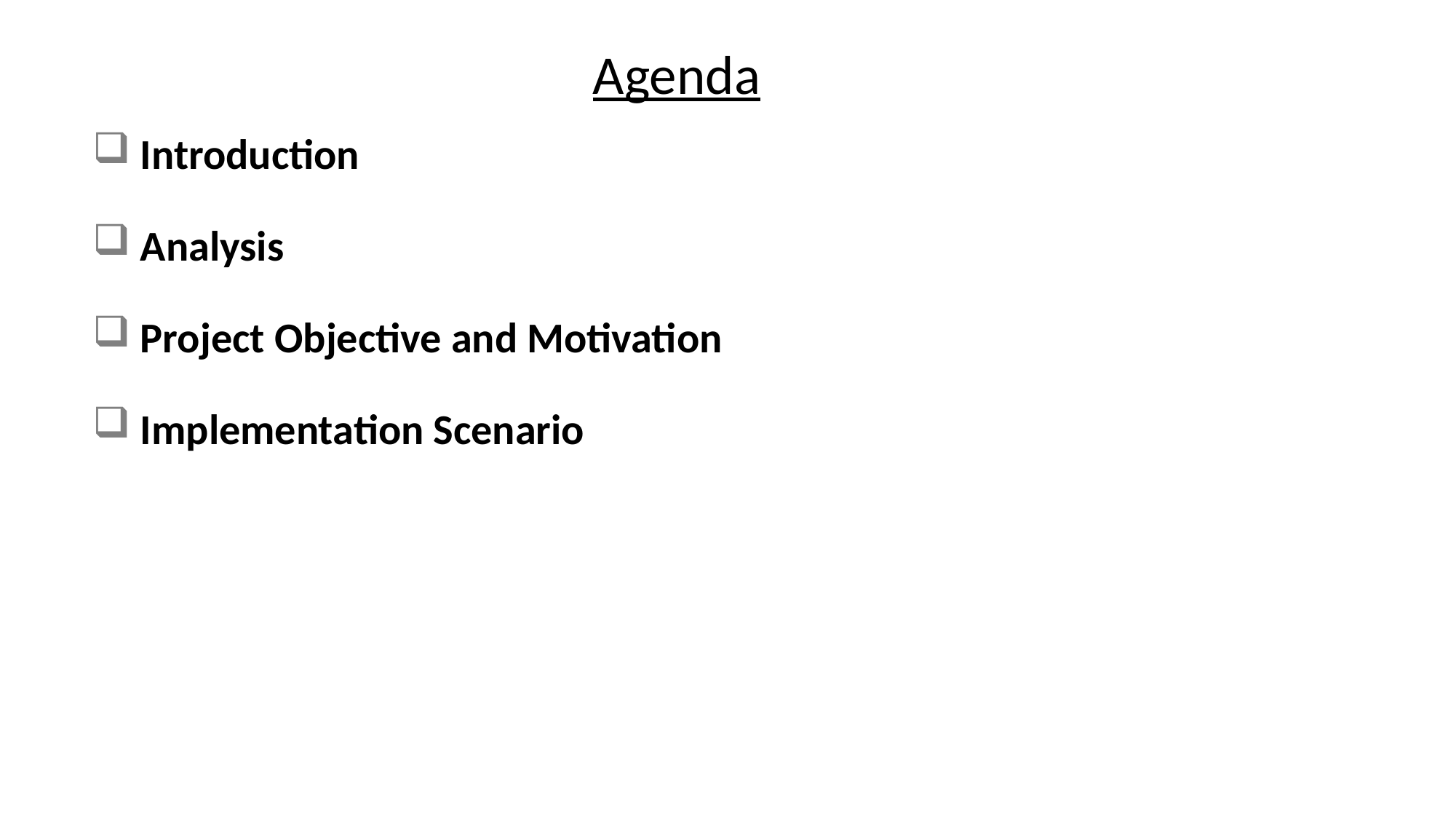

# Agenda
 Introduction

 Analysis

 Project Objective and Motivation

 Implementation Scenario